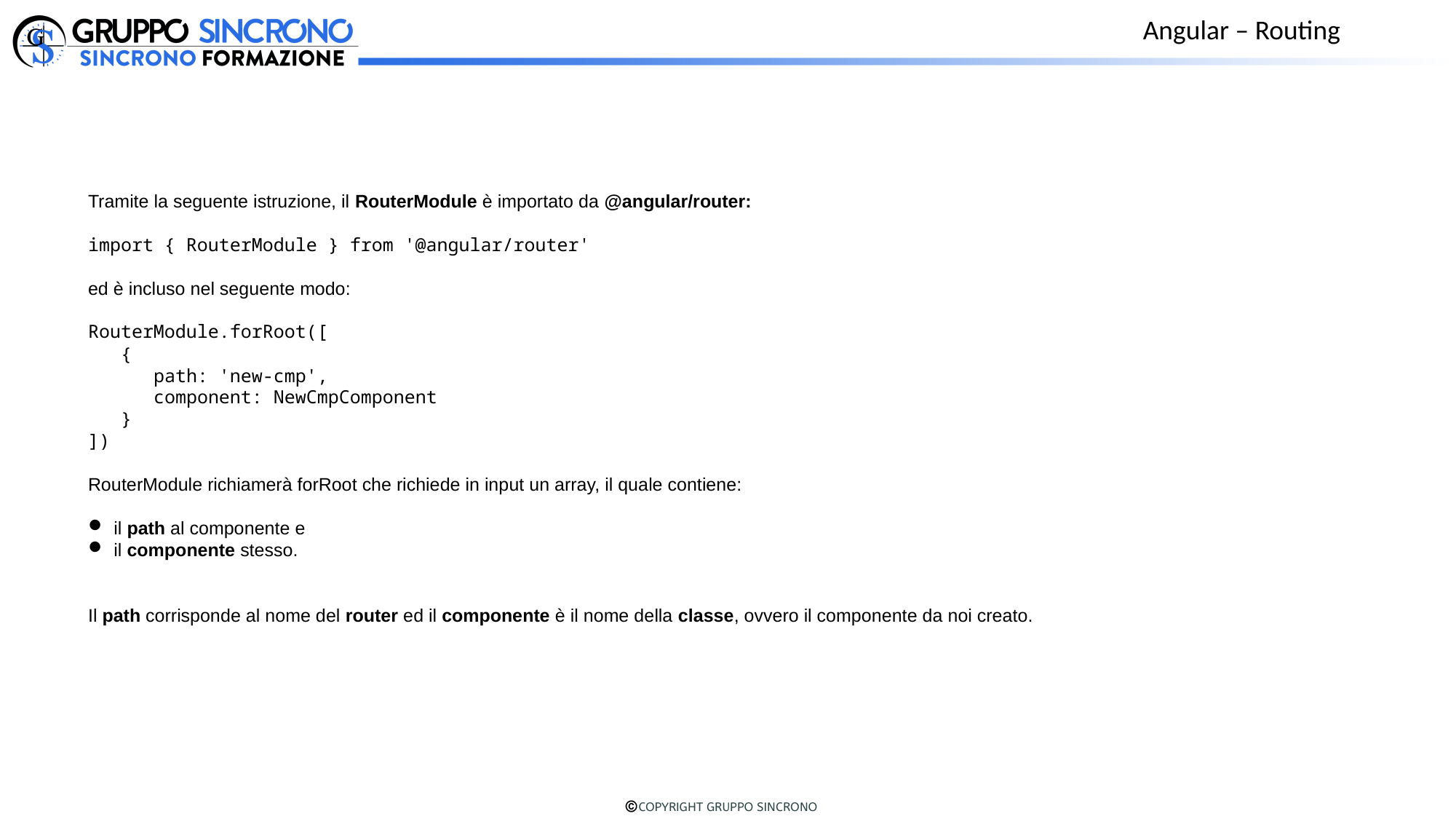

Angular – Routing

Tramite la seguente istruzione, il RouterModule è importato da @angular/router:

import { RouterModule } from '@angular/router'

ed è incluso nel seguente modo:

RouterModule.forRoot([
   {
      path: 'new-cmp',
      component: NewCmpComponent
   }
])

RouterModule richiamerà forRoot che richiede in input un array, il quale contiene:

il path al componente e
il componente stesso.

Il path corrisponde al nome del router ed il componente è il nome della classe, ovvero il componente da noi creato.